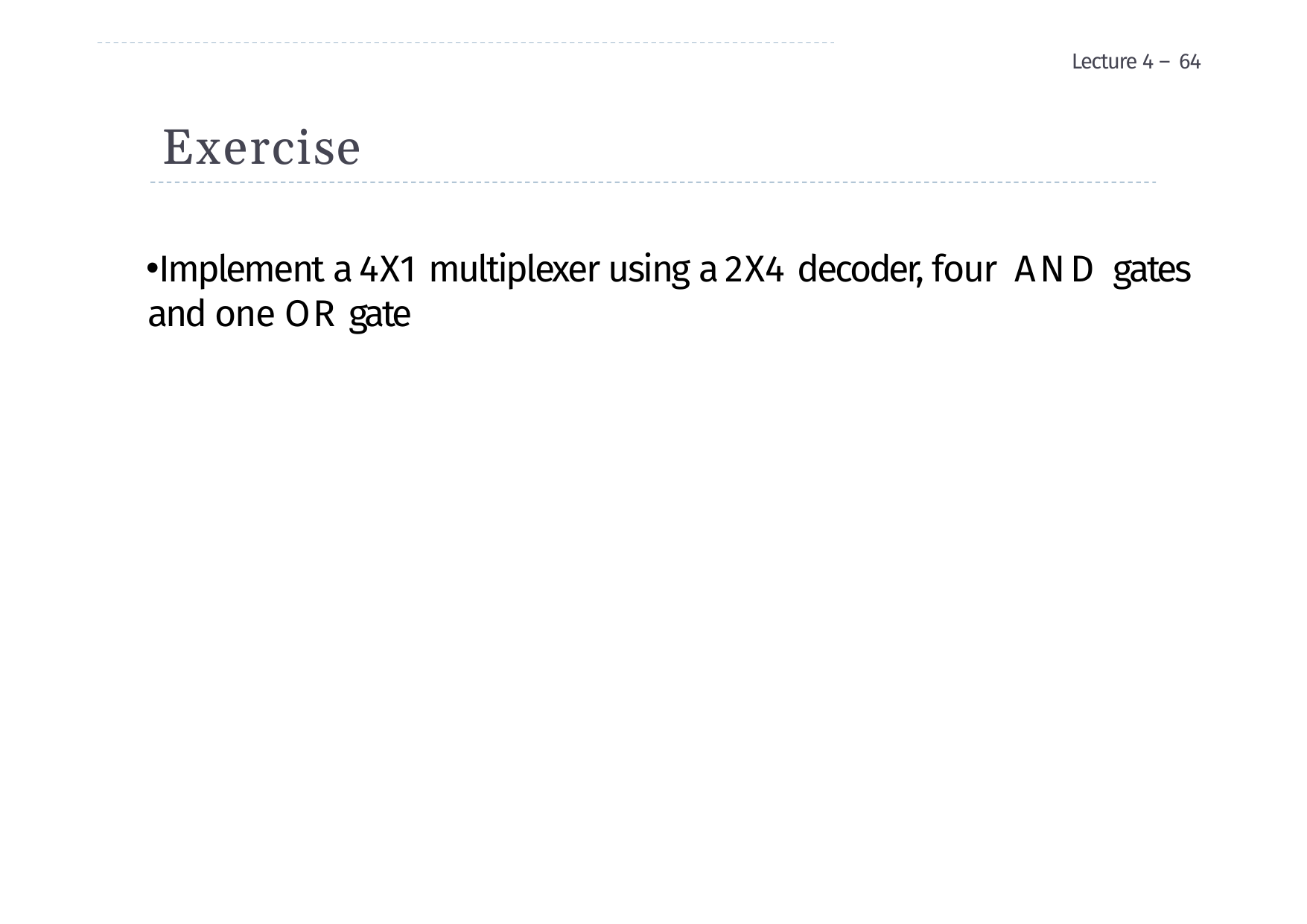

Lecture 4 – 64
# Exercise

Implement a 4X1 multiplexer using a 2X4 decoder, four  AND gates and one OR gate